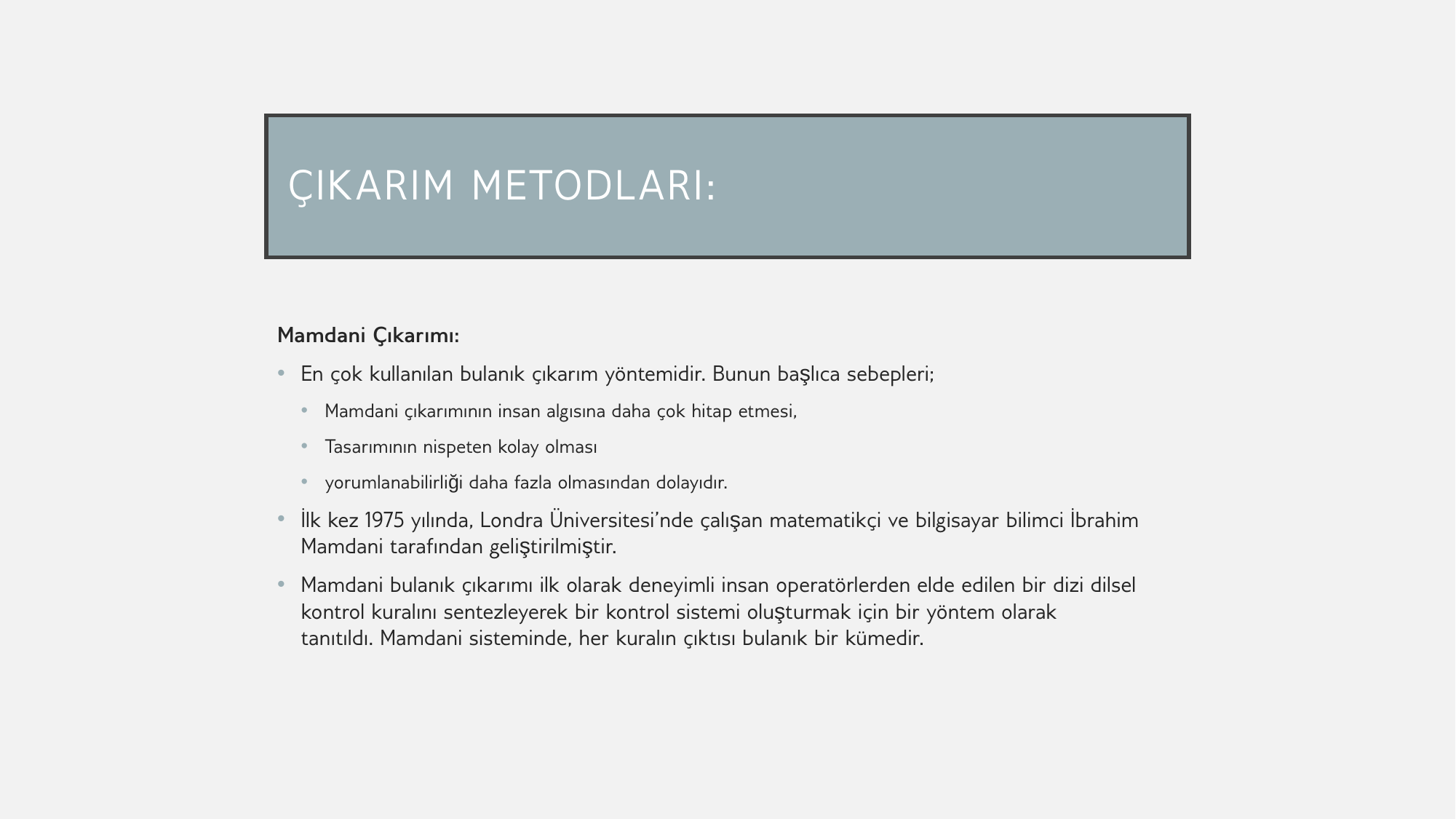

# Çıkarım Metodları:
Mamdani Çıkarımı:
En çok kullanılan bulanık çıkarım yöntemidir. Bunun başlıca sebepleri;
Mamdani çıkarımının insan algısına daha çok hitap etmesi,
Tasarımının nispeten kolay olması
yorumlanabilirliği daha fazla olmasından dolayıdır.
İlk kez 1975 yılında, Londra Üniversitesi’nde çalışan matematikçi ve bilgisayar bilimci İbrahim Mamdani tarafından geliştirilmiştir.
Mamdani bulanık çıkarımı ilk olarak deneyimli insan operatörlerden elde edilen bir dizi dilsel kontrol kuralını sentezleyerek bir kontrol sistemi oluşturmak için bir yöntem olarak tanıtıldı. Mamdani sisteminde, her kuralın çıktısı bulanık bir kümedir.